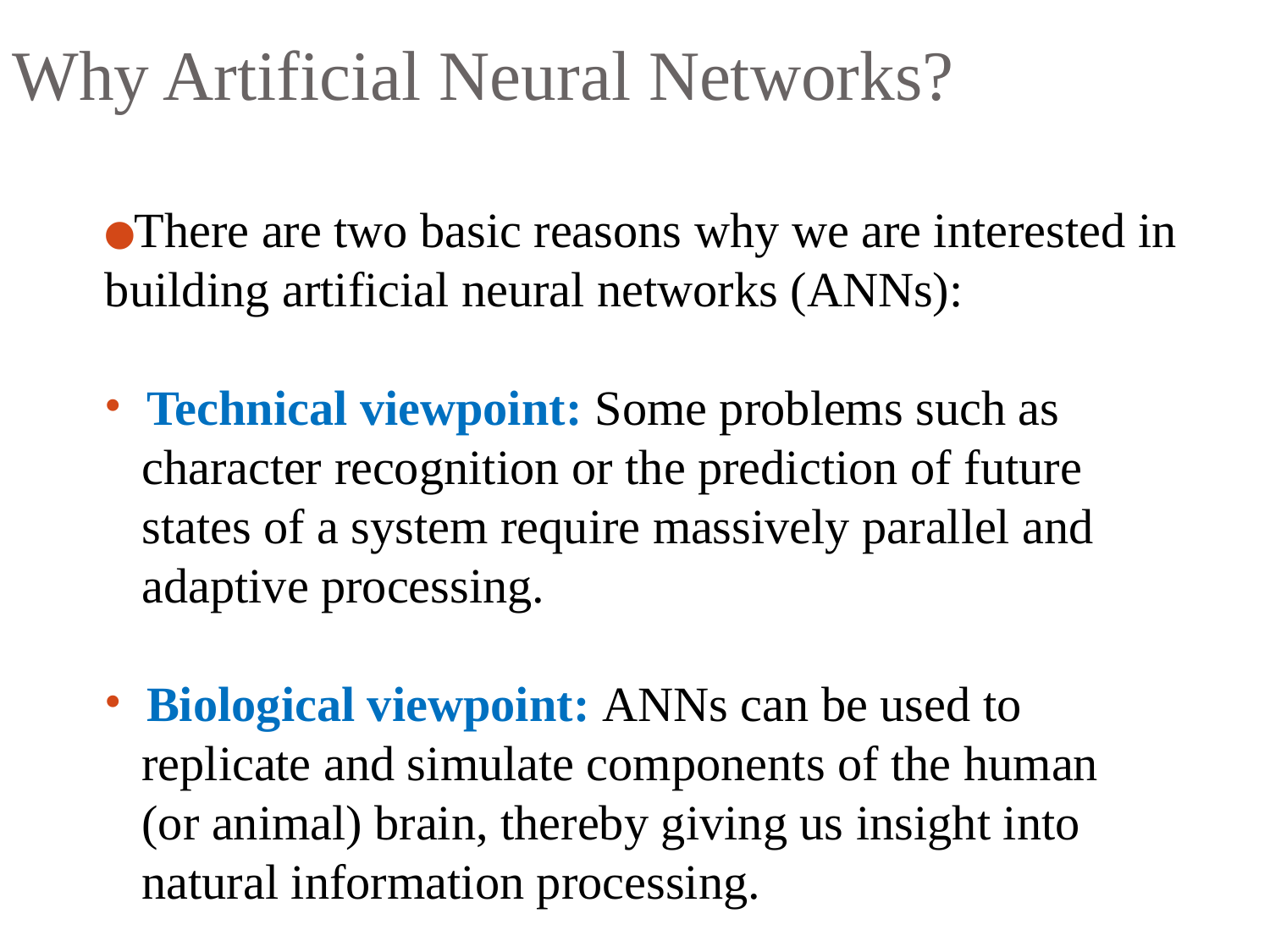

Why Artificial Neural Networks?
There are two basic reasons why we are interested in building artificial neural networks (ANNs):

  Technical viewpoint: Some problems such as
   character recognition or the prediction of future
   states of a system require massively parallel and
   adaptive processing.

  Biological viewpoint: ANNs can be used to
   replicate and simulate components of the human
   (or animal) brain, thereby giving us insight into
   natural information processing.